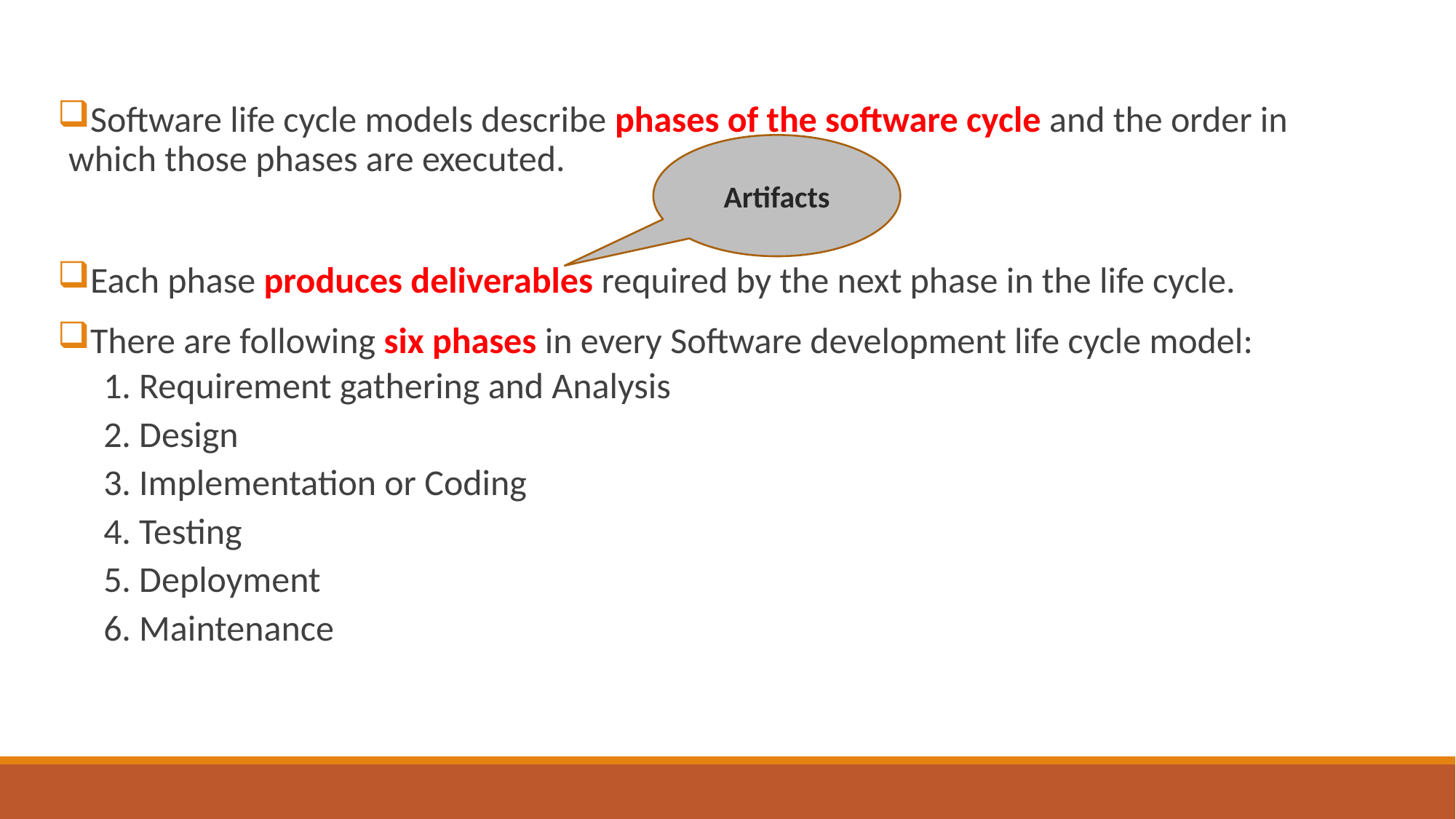

Software life cycle models describe phases of the software cycle and the order in which those phases are executed.

Each phase produces deliverables required by the next phase in the life cycle.
There are following six phases in every Software development life cycle model:
1. Requirement gathering and Analysis
2. Design
3. Implementation or Coding
4. Testing
5. Deployment
6. Maintenance
Artifacts